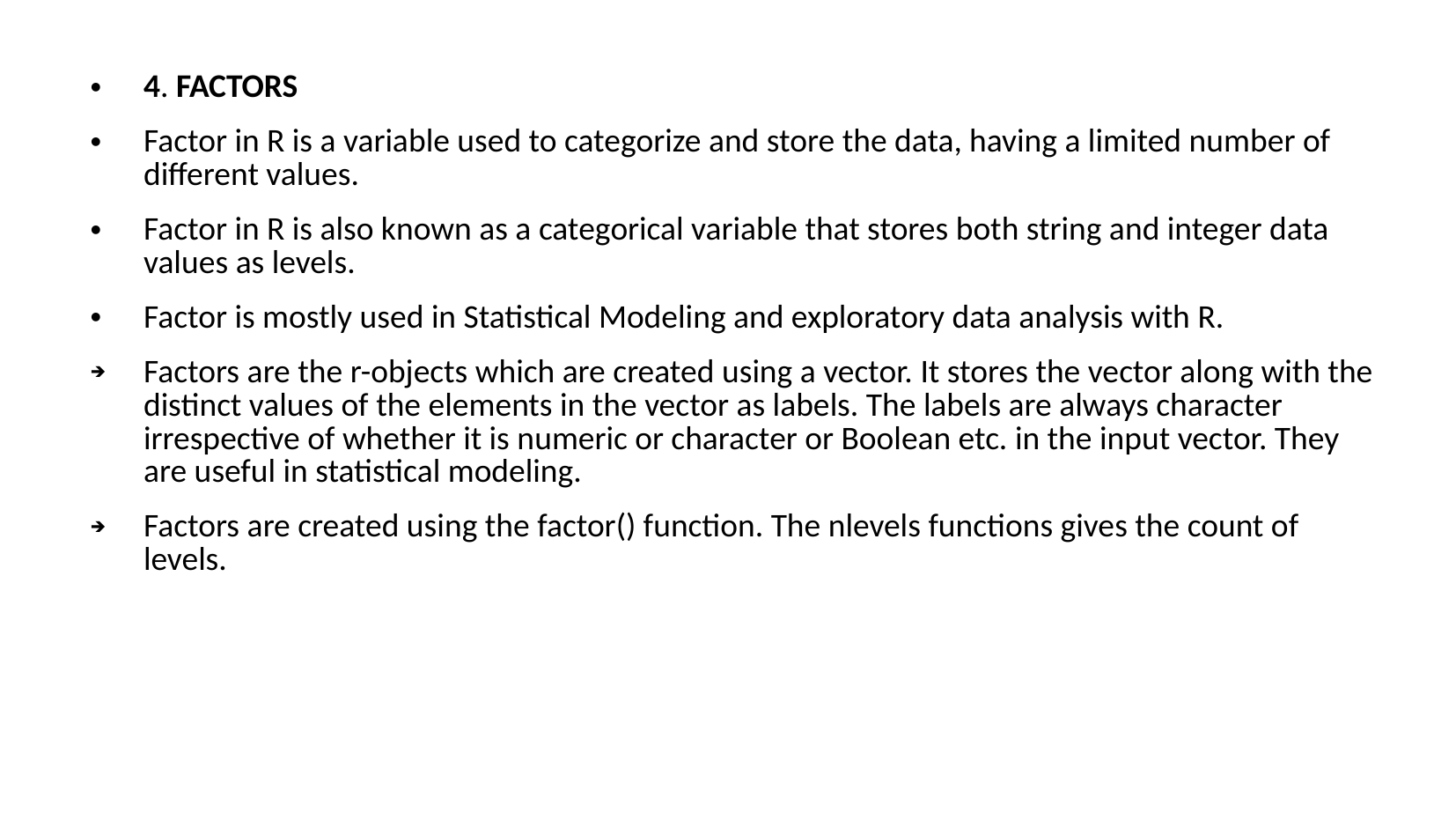

4. FACTORS
Factor in R is a variable used to categorize and store the data, having a limited number of different values.
Factor in R is also known as a categorical variable that stores both string and integer data values as levels.
Factor is mostly used in Statistical Modeling and exploratory data analysis with R.
Factors are the r-objects which are created using a vector. It stores the vector along with the distinct values of the elements in the vector as labels. The labels are always character irrespective of whether it is numeric or character or Boolean etc. in the input vector. They are useful in statistical modeling.
Factors are created using the factor() function. The nlevels functions gives the count of levels.